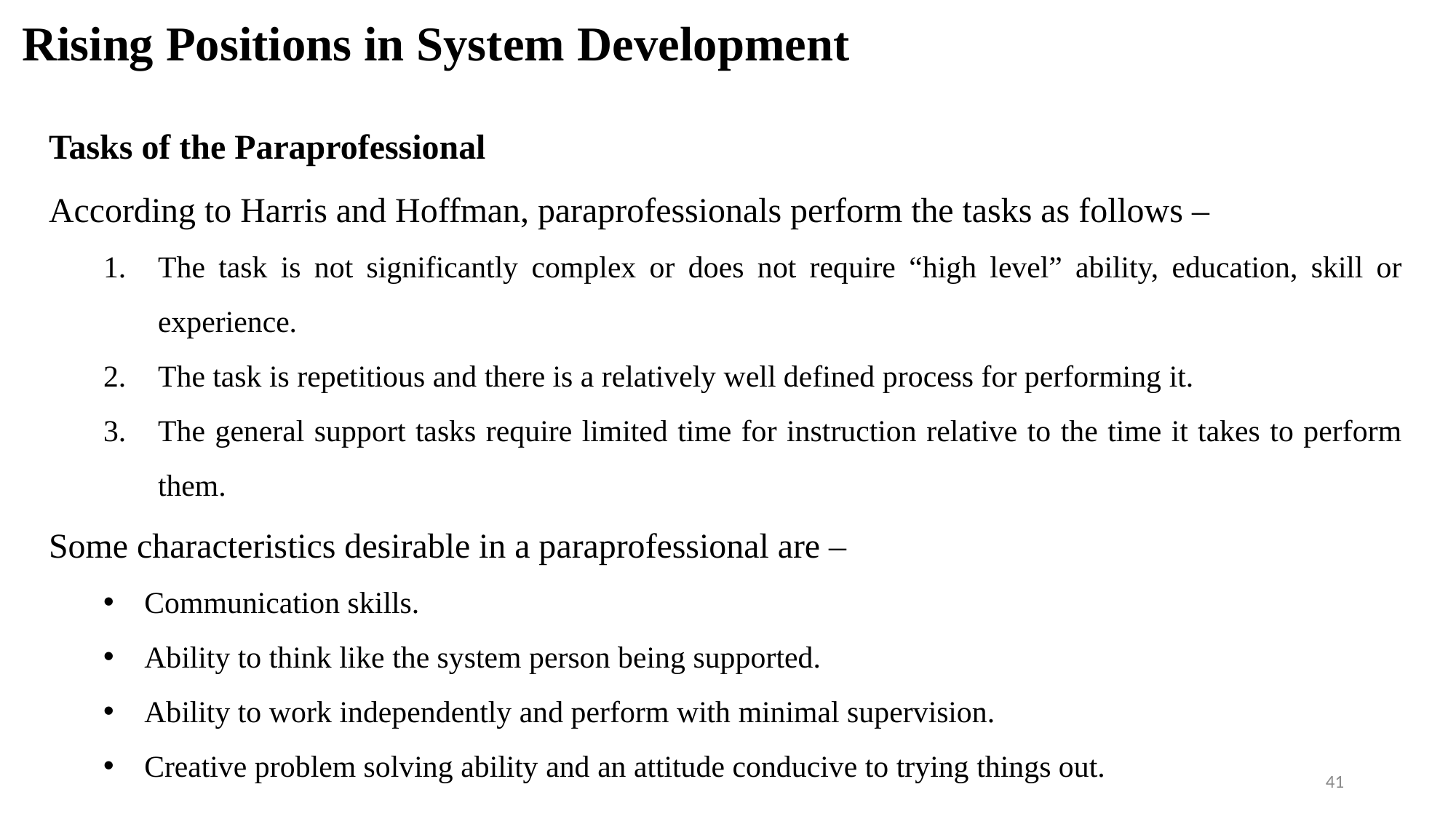

# Rising Positions in System Development
Tasks of the Paraprofessional
According to Harris and Hoffman, paraprofessionals perform the tasks as follows –
The task is not significantly complex or does not require “high level” ability, education, skill or experience.
The task is repetitious and there is a relatively well defined process for performing it.
The general support tasks require limited time for instruction relative to the time it takes to perform them.
Some characteristics desirable in a paraprofessional are –
Communication skills.
Ability to think like the system person being supported.
Ability to work independently and perform with minimal supervision.
Creative problem solving ability and an attitude conducive to trying things out.

41